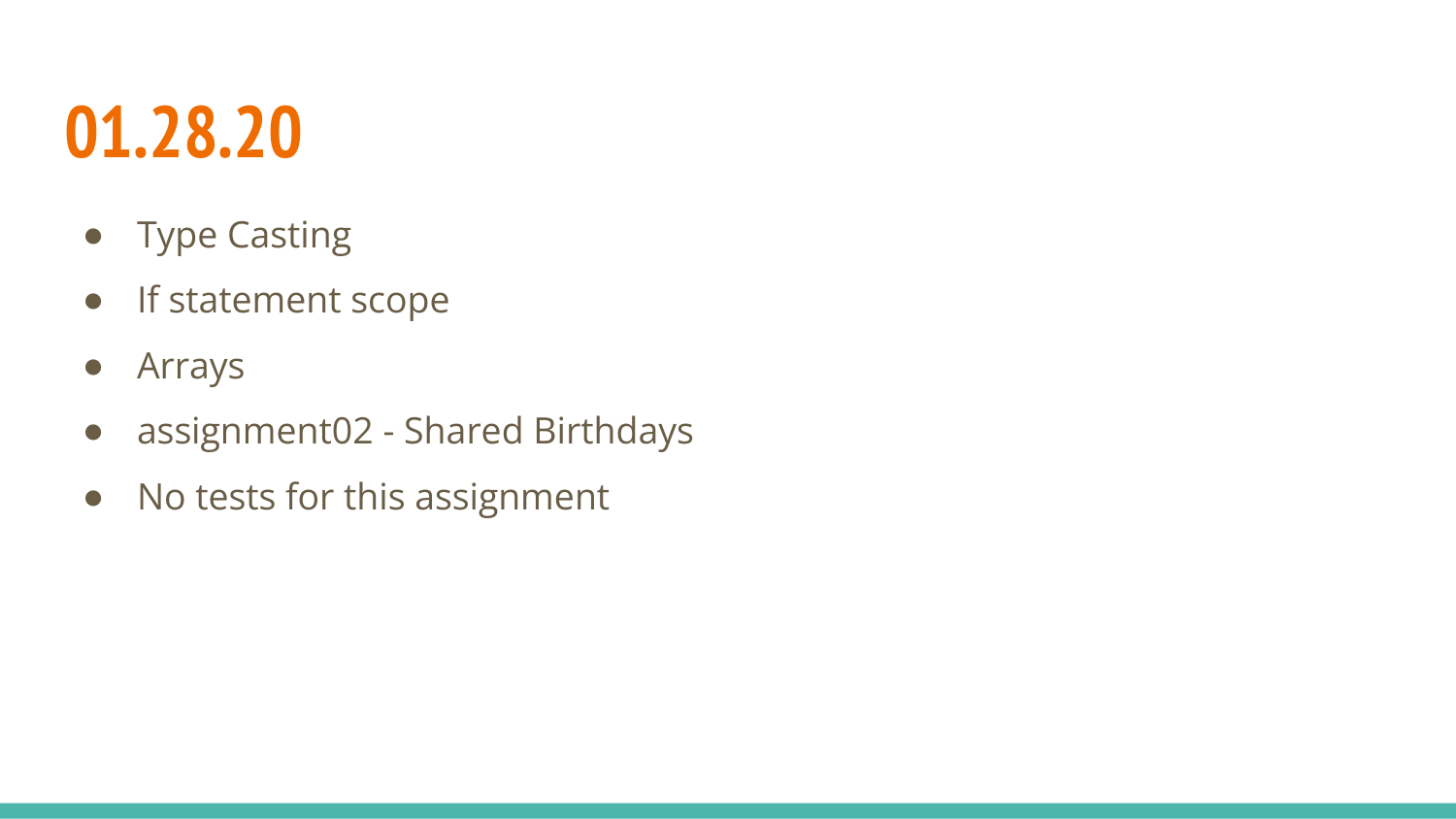

# 01.28.20
Type Casting
If statement scope
Arrays
assignment02 - Shared Birthdays
No tests for this assignment